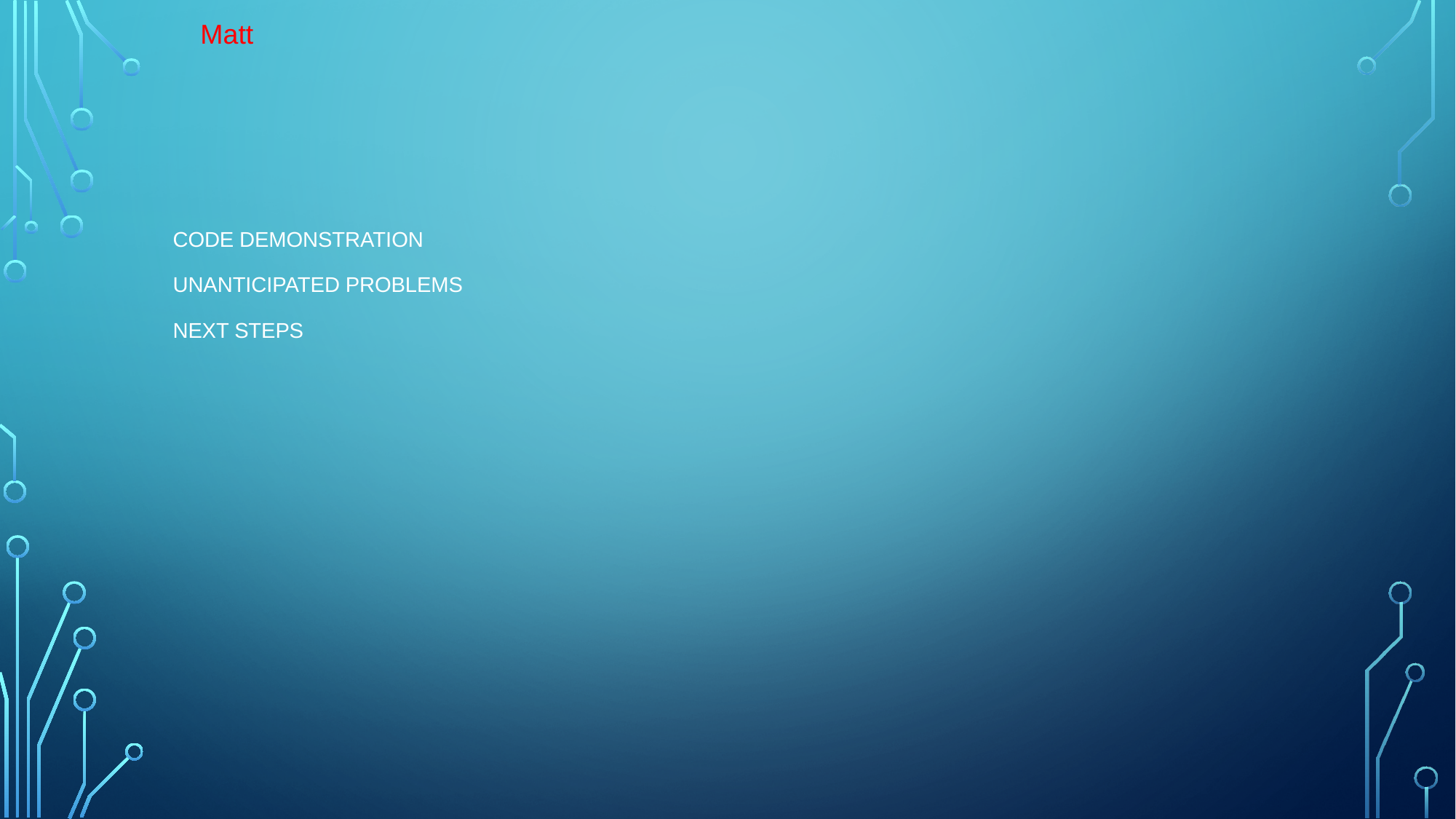

Matt
# Code demonstration unanticipated problems next steps